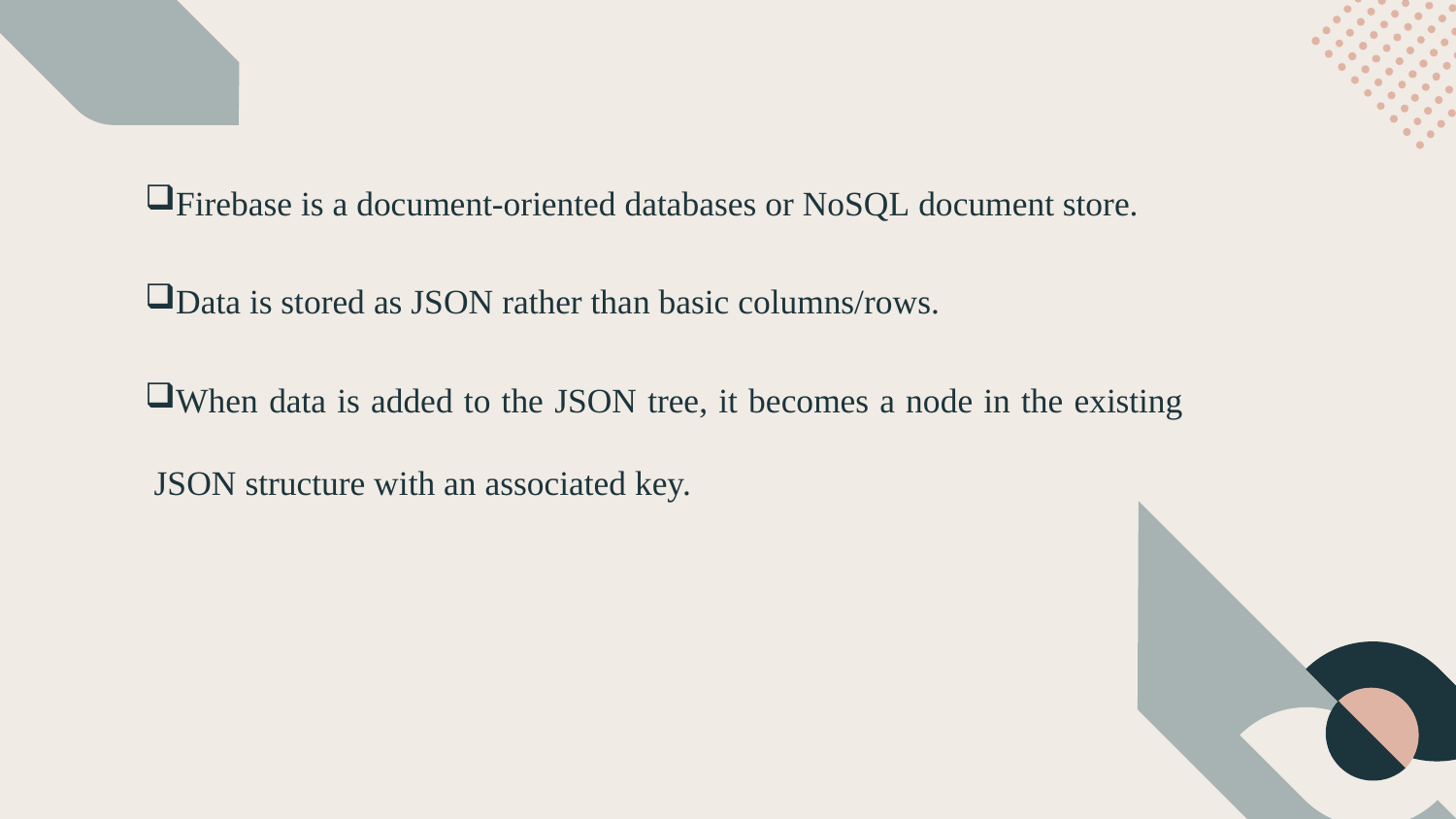

Firebase is a document-oriented databases or NoSQL document store.
Data is stored as JSON rather than basic columns/rows.
When data is added to the JSON tree, it becomes a node in the existing JSON structure with an associated key.